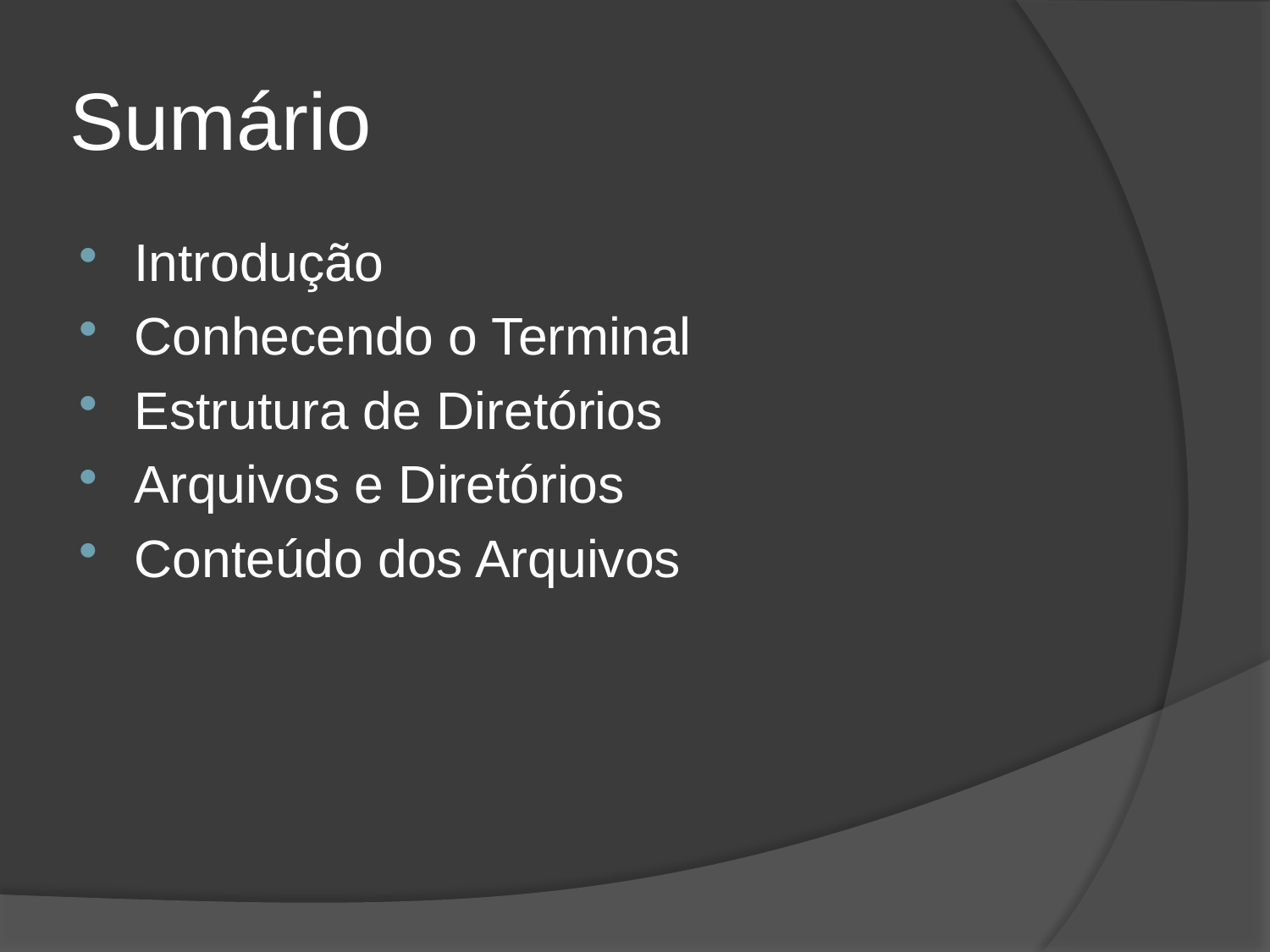

# Sumário
Introdução
Conhecendo o Terminal
Estrutura de Diretórios
Arquivos e Diretórios
Conteúdo dos Arquivos